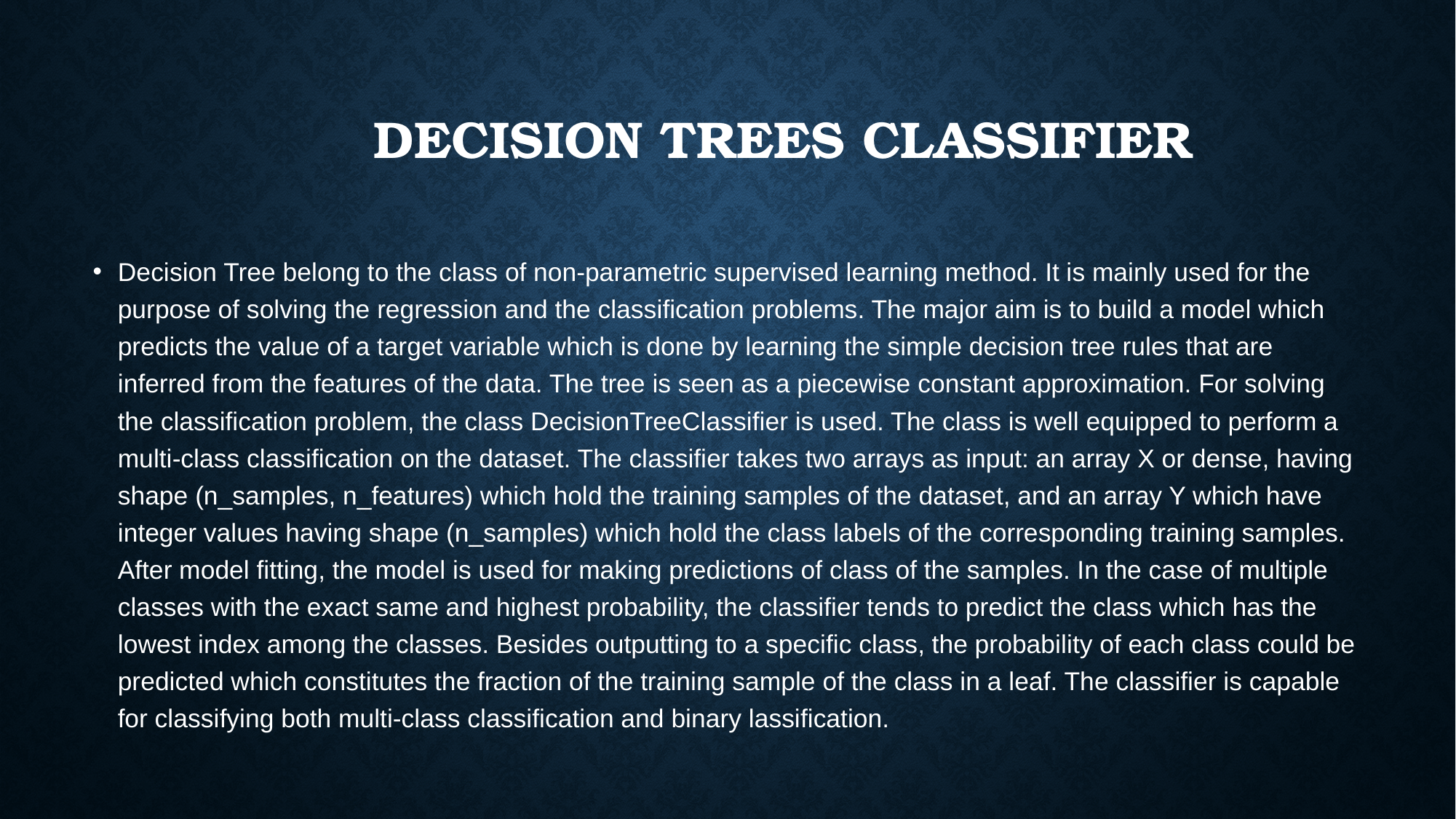

# DECISION TREES CLASSIFIER
Decision Tree belong to the class of non-parametric supervised learning method. It is mainly used for the purpose of solving the regression and the classification problems. The major aim is to build a model which predicts the value of a target variable which is done by learning the simple decision tree rules that are inferred from the features of the data. The tree is seen as a piecewise constant approximation. For solving the classification problem, the class DecisionTreeClassifier is used. The class is well equipped to perform a multi-class classification on the dataset. The classifier takes two arrays as input: an array X or dense, having shape (n_samples, n_features) which hold the training samples of the dataset, and an array Y which have integer values having shape (n_samples) which hold the class labels of the corresponding training samples. After model fitting, the model is used for making predictions of class of the samples. In the case of multiple classes with the exact same and highest probability, the classifier tends to predict the class which has the lowest index among the classes. Besides outputting to a specific class, the probability of each class could be predicted which constitutes the fraction of the training sample of the class in a leaf. The classifier is capable for classifying both multi-class classification and binary lassification.